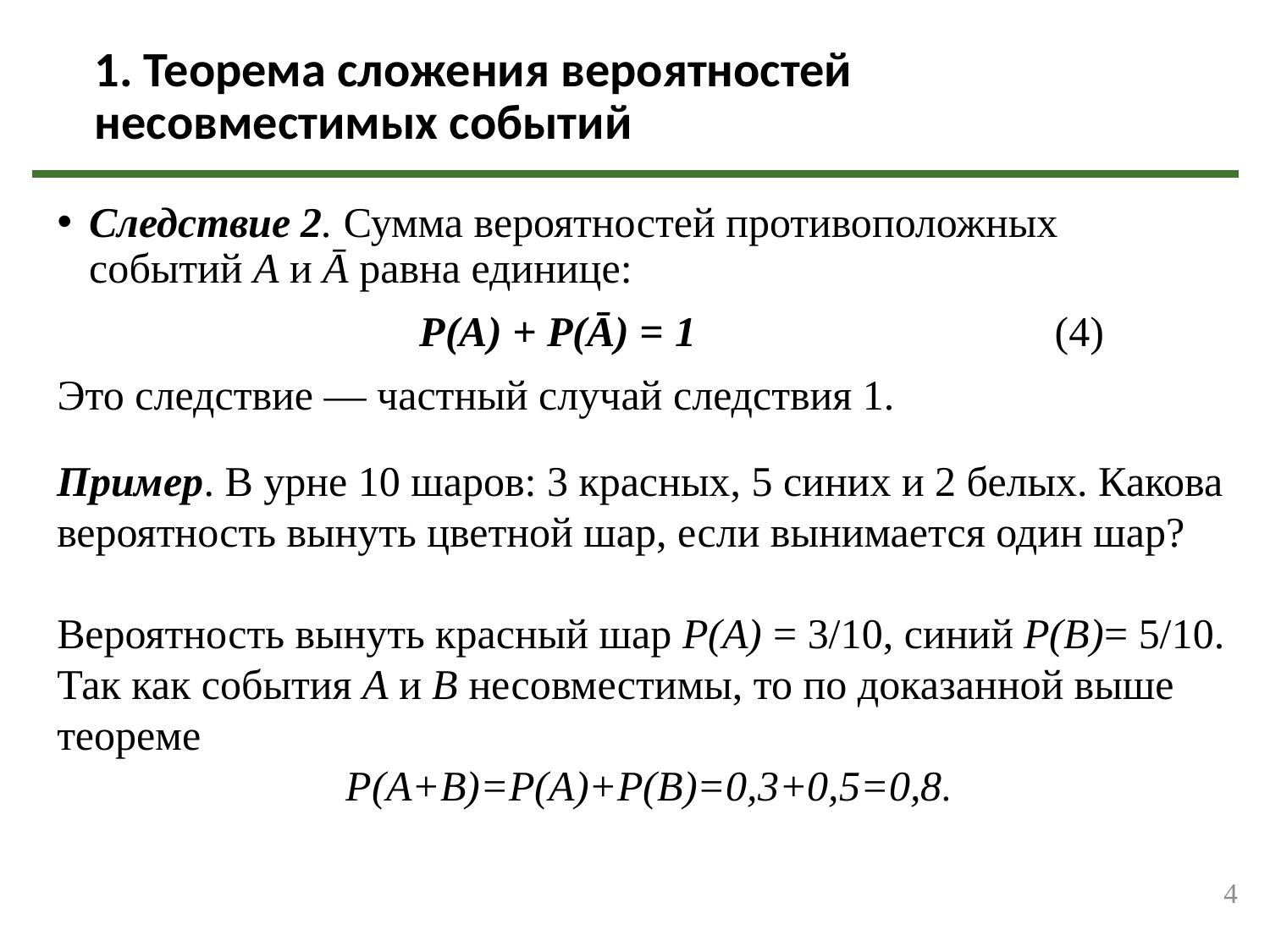

# 1. Теорема сложения вероятностей несовместимых событий
Следствие 2. Сумма вероятностей противоположных событий А и Ā равна единице:
		Р(А) + Р(Ā) = 1			(4)
Это следствие — частный случай следствия 1.

Пример. В урне 10 шаров: 3 красных, 5 синих и 2 белых. Какова вероятность вынуть цветной шар, если вынимается один шар?

Вероятность вынуть красный шар Р(А) = 3/10, синий Р(В)= 5/10. Так как события А и В несовместимы, то по доказанной выше теореме
Р(А+В)=Р(А)+Р(В)=0,3+0,5=0,8.
4